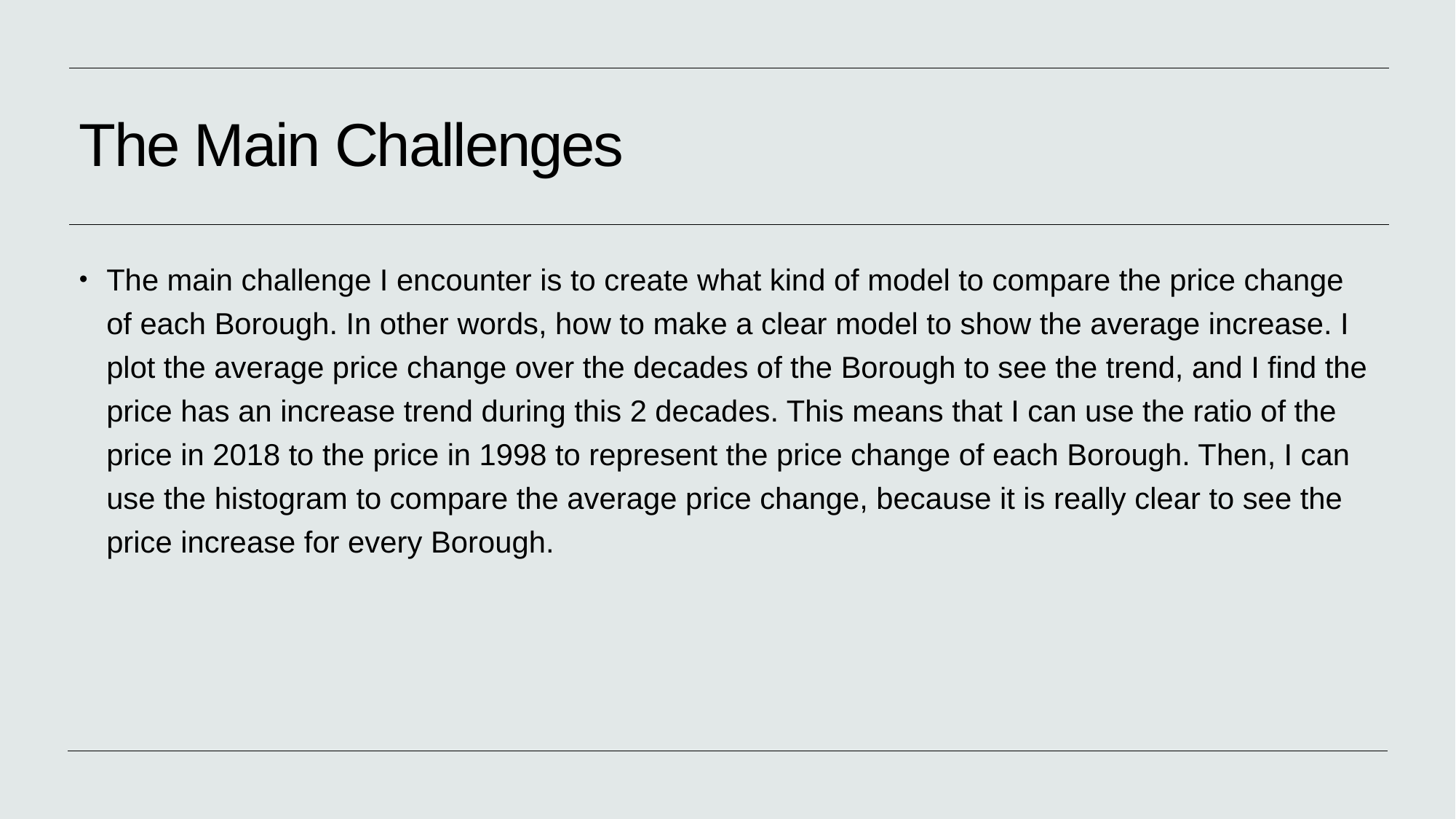

# The Main Challenges
The main challenge I encounter is to create what kind of model to compare the price change of each Borough. In other words, how to make a clear model to show the average increase. I plot the average price change over the decades of the Borough to see the trend, and I find the price has an increase trend during this 2 decades. This means that I can use the ratio of the price in 2018 to the price in 1998 to represent the price change of each Borough. Then, I can use the histogram to compare the average price change, because it is really clear to see the price increase for every Borough.